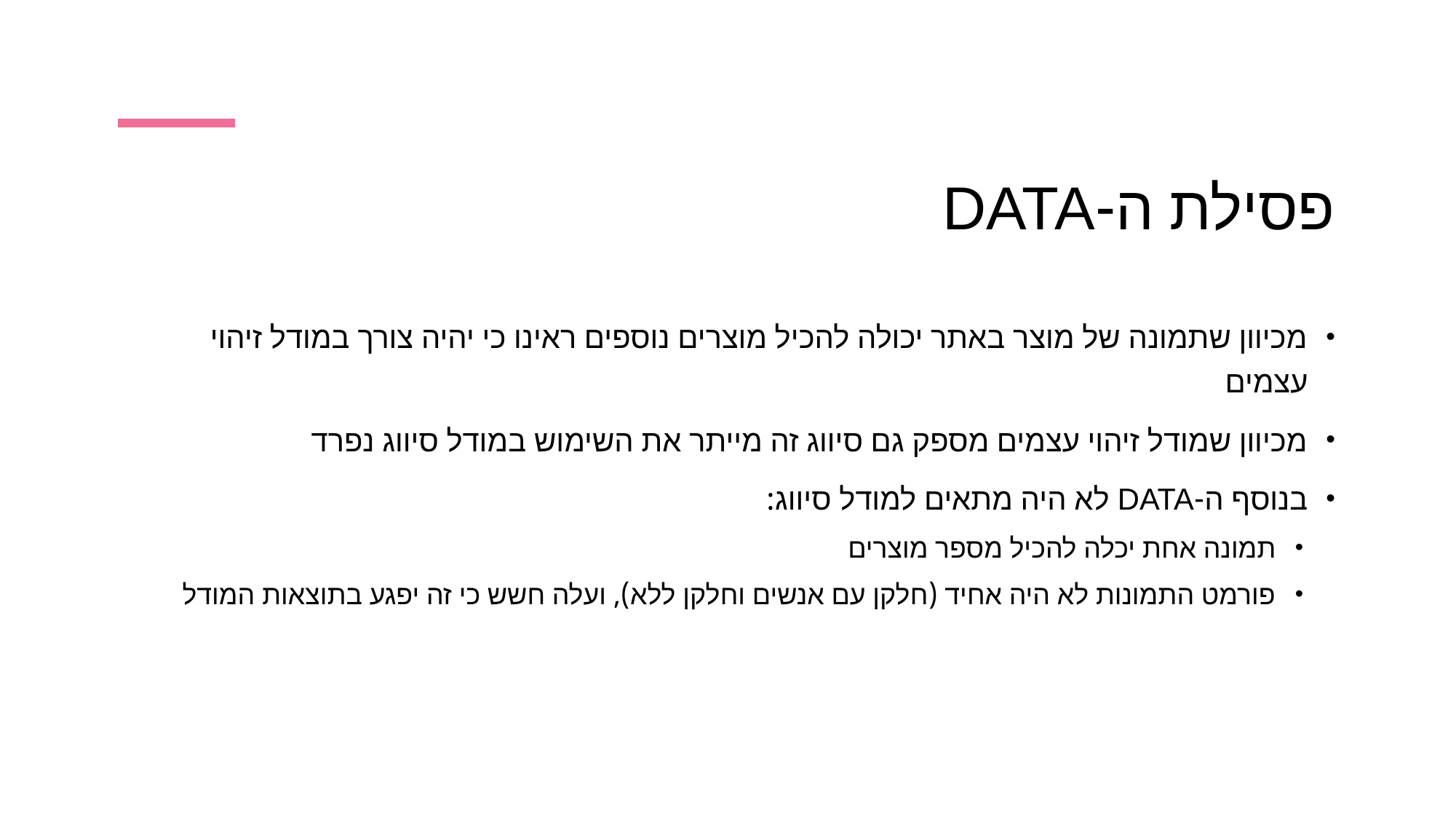

# פסילת ה-DATA
מכיוון שתמונה של מוצר באתר יכולה להכיל מוצרים נוספים ראינו כי יהיה צורך במודל זיהוי עצמים
מכיוון שמודל זיהוי עצמים מספק גם סיווג זה מייתר את השימוש במודל סיווג נפרד
בנוסף ה-DATA לא היה מתאים למודל סיווג:
תמונה אחת יכלה להכיל מספר מוצרים
פורמט התמונות לא היה אחיד (חלקן עם אנשים וחלקן ללא), ועלה חשש כי זה יפגע בתוצאות המודל